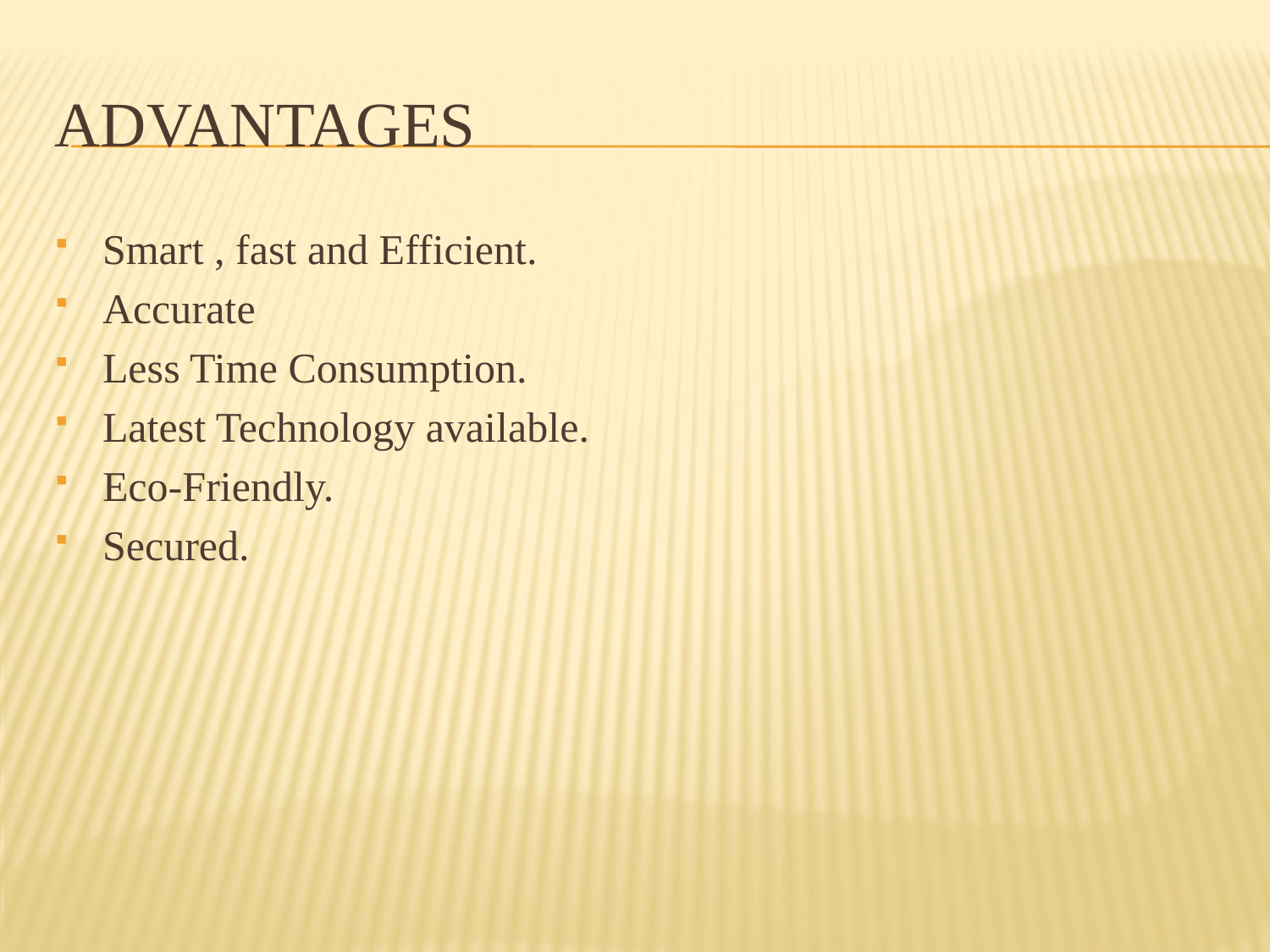

# advantages
Smart , fast and Efficient.
Accurate
Less Time Consumption.
Latest Technology available.
Eco-Friendly.
Secured.